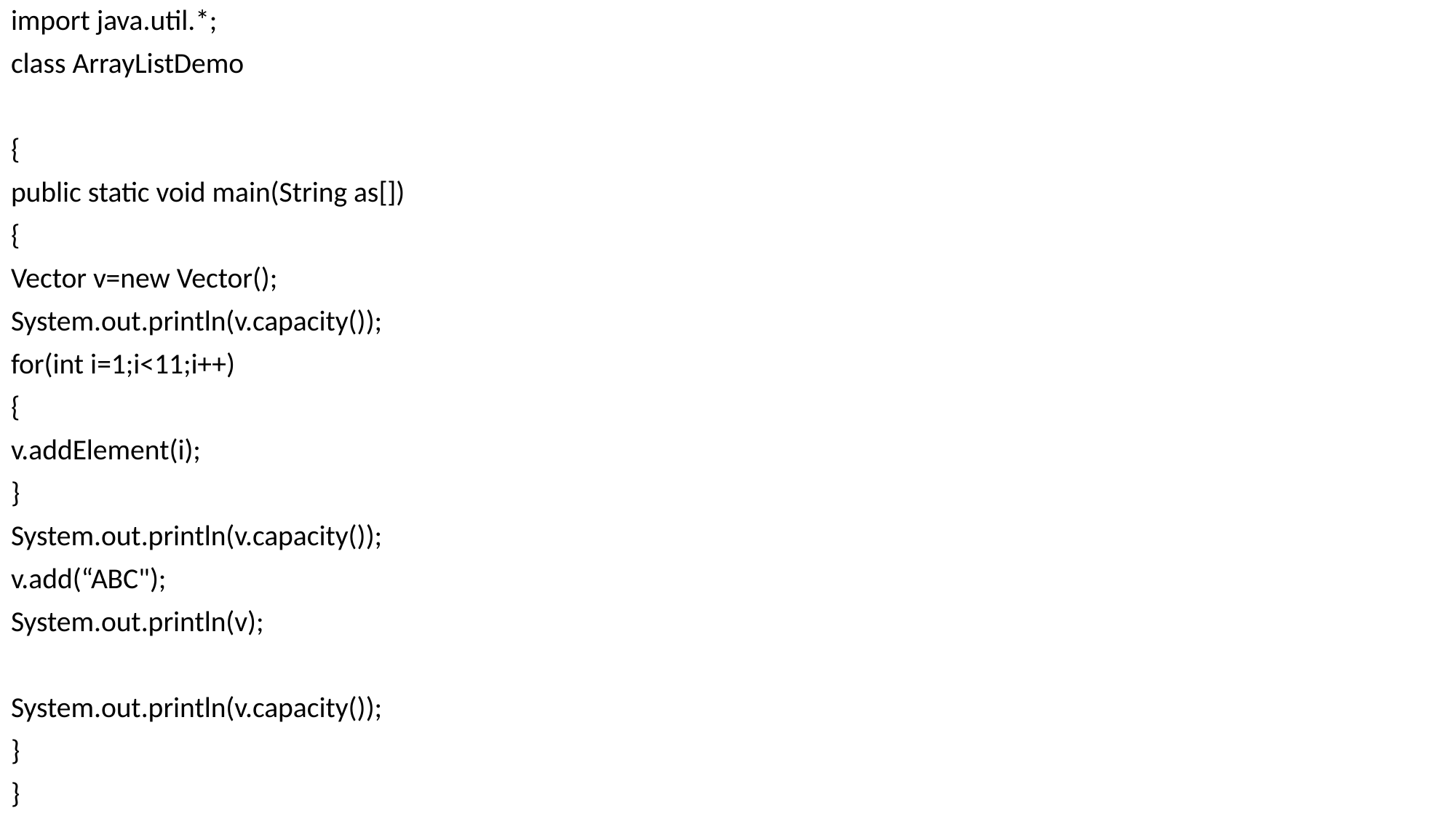

import java.util.*;
class ArrayListDemo

{
public static void main(String as[])
{
Vector v=new Vector();
System.out.println(v.capacity());
for(int i=1;i<11;i++)
{
v.addElement(i);
}
System.out.println(v.capacity());
v.add(“ABC");
System.out.println(v);

System.out.println(v.capacity());
}
}